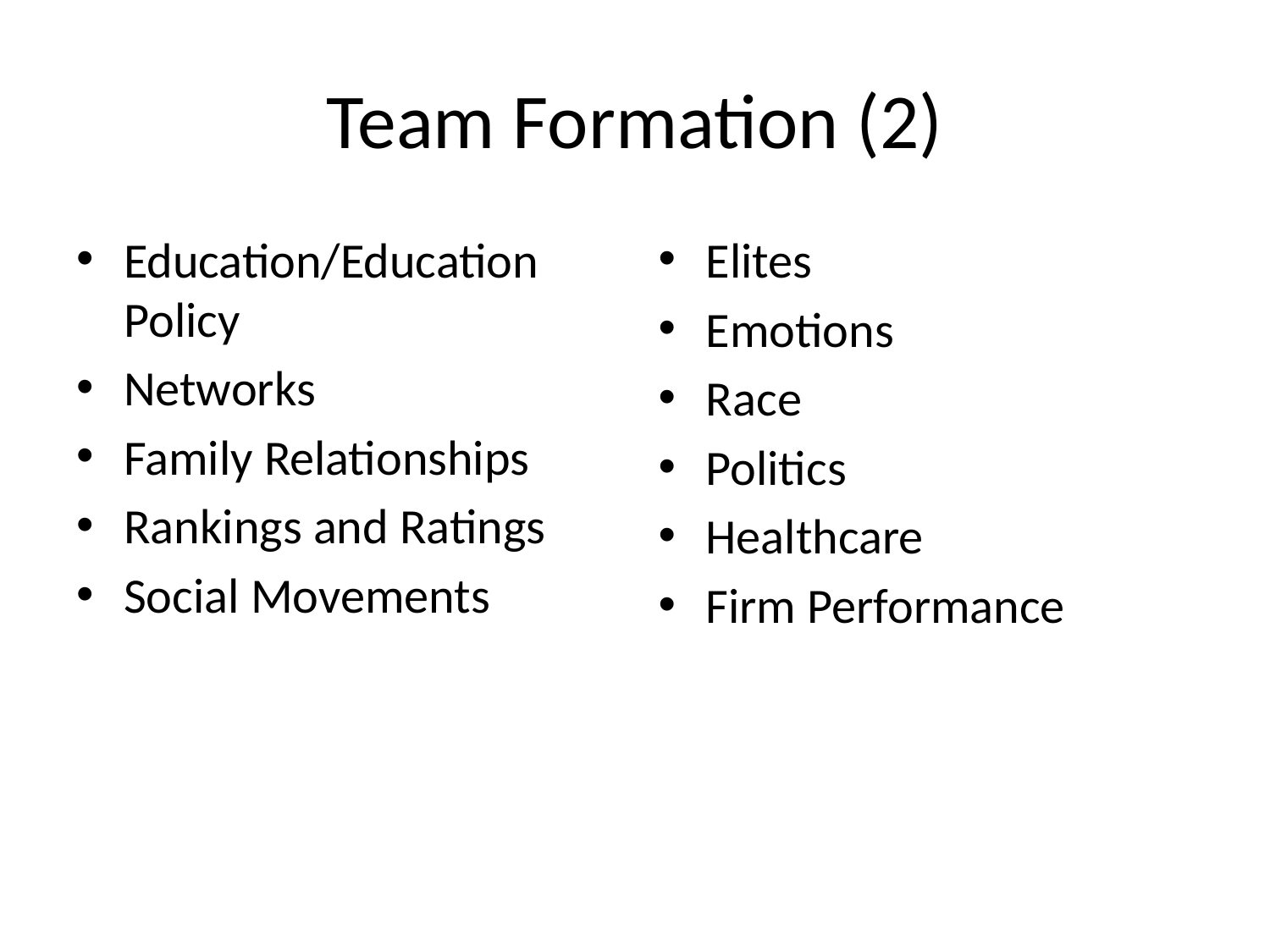

# Team Formation (2)
Education/Education Policy
Networks
Family Relationships
Rankings and Ratings
Social Movements

Elites
Emotions
Race
Politics
Healthcare
Firm Performance